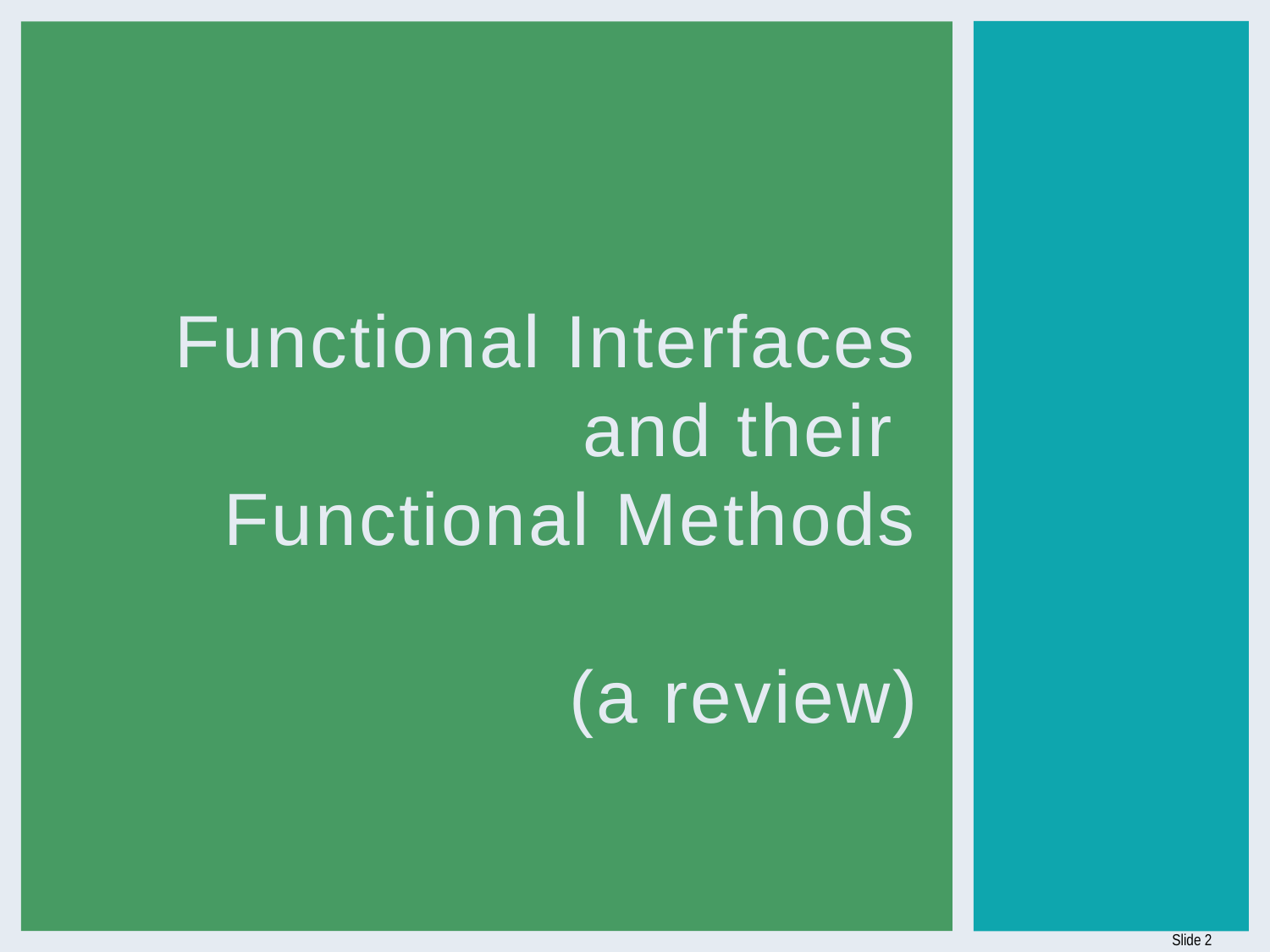

# Functional Interfaces and their Functional Methods (a review)